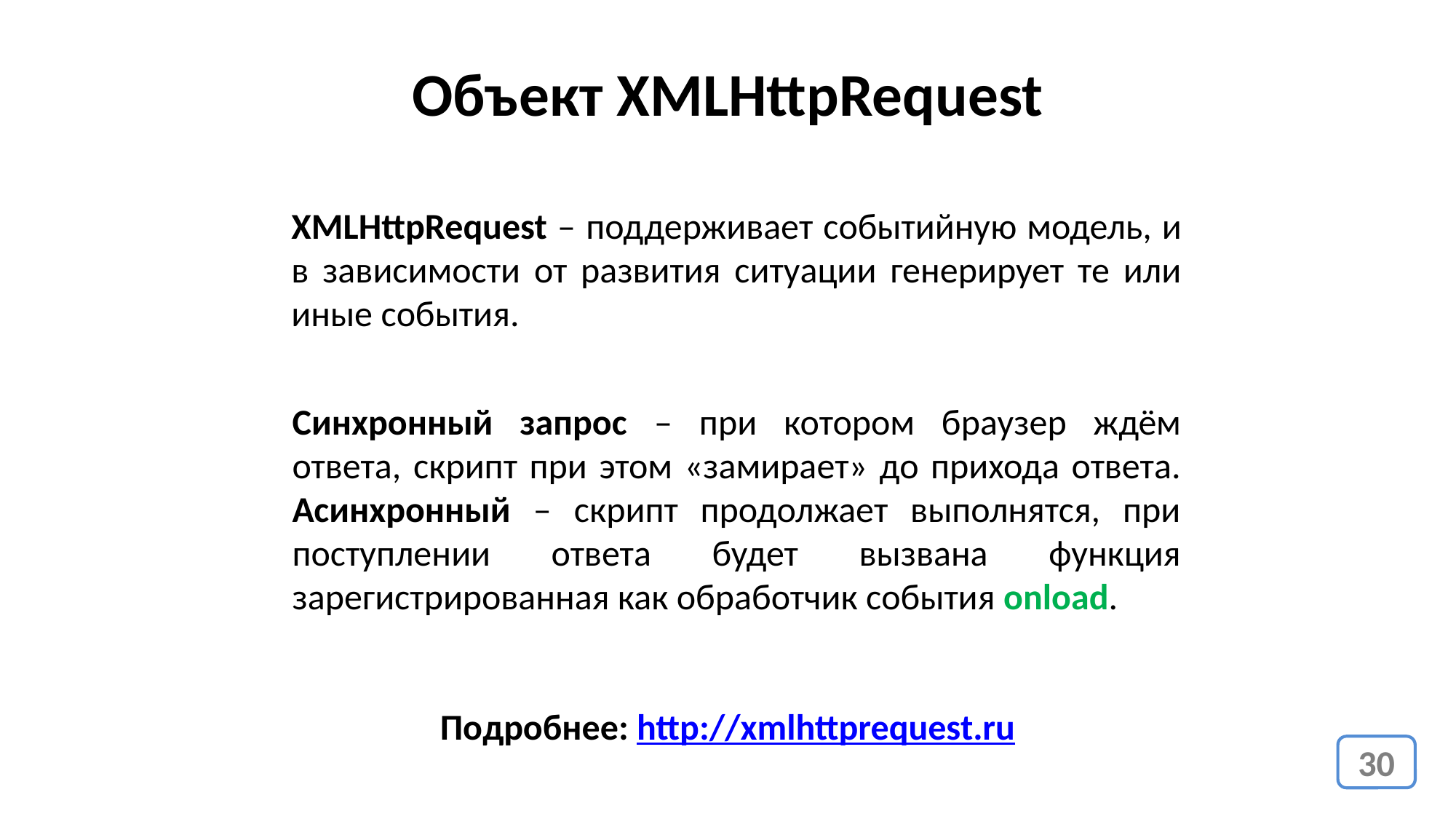

Объект XMLHttpRequest
XMLHttpRequest – поддерживает событийную модель, и в зависимости от развития ситуации генерирует те или иные события.
Синхронный запрос – при котором браузер ждём ответа, скрипт при этом «замирает» до прихода ответа. Асинхронный – скрипт продолжает выполнятся, при поступлении ответа будет вызвана функция зарегистрированная как обработчик события onload.
Подробнее: http://xmlhttprequest.ru
30